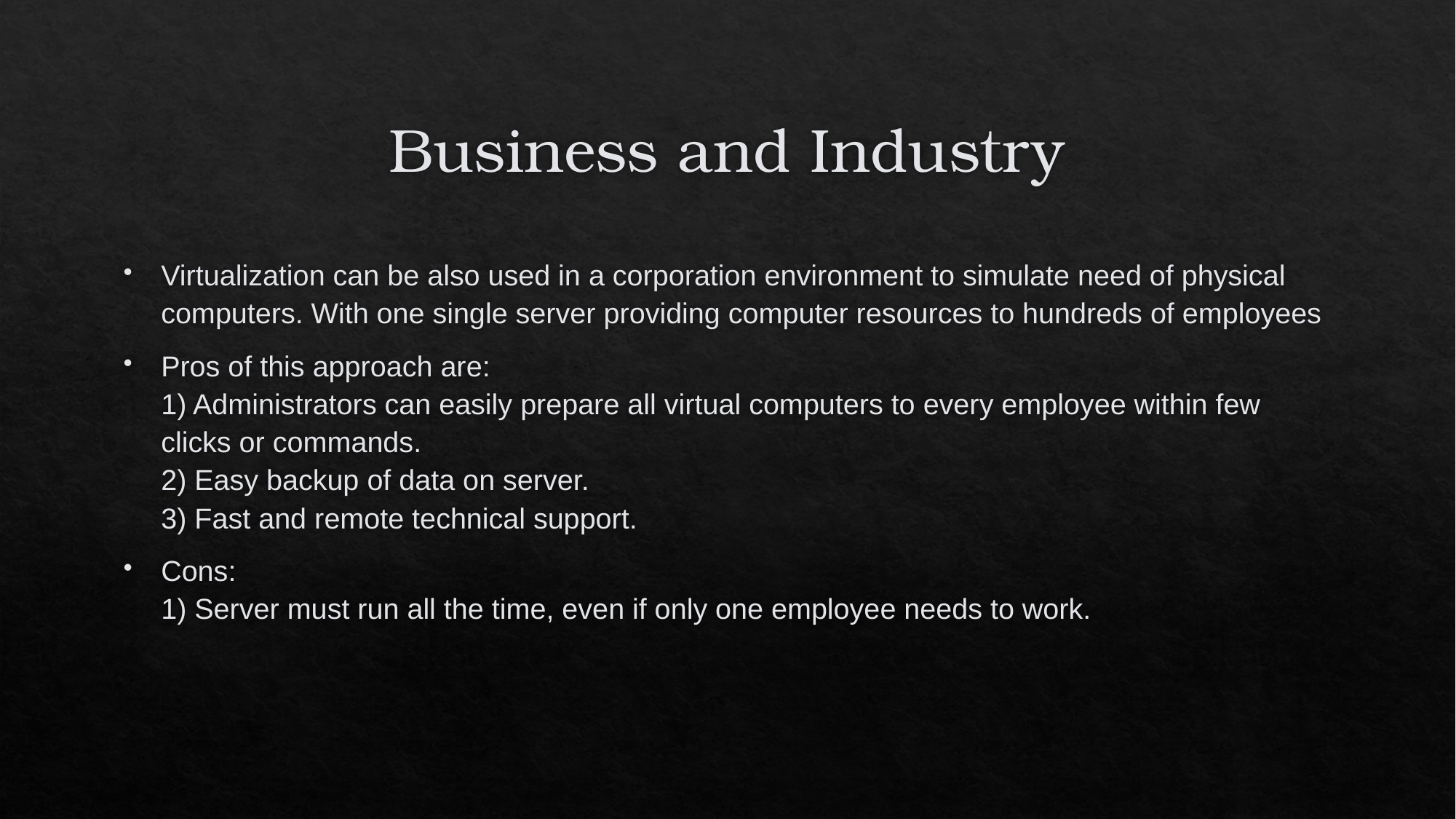

# Business and Industry
Virtualization can be also used in a corporation environment to simulate need of physical computers. With one single server providing computer resources to hundreds of employees
Pros of this approach are:
1) Administrators can easily prepare all virtual computers to every employee within few clicks or commands.
2) Easy backup of data on server.
3) Fast and remote technical support.
Cons:
1) Server must run all the time, even if only one employee needs to work.